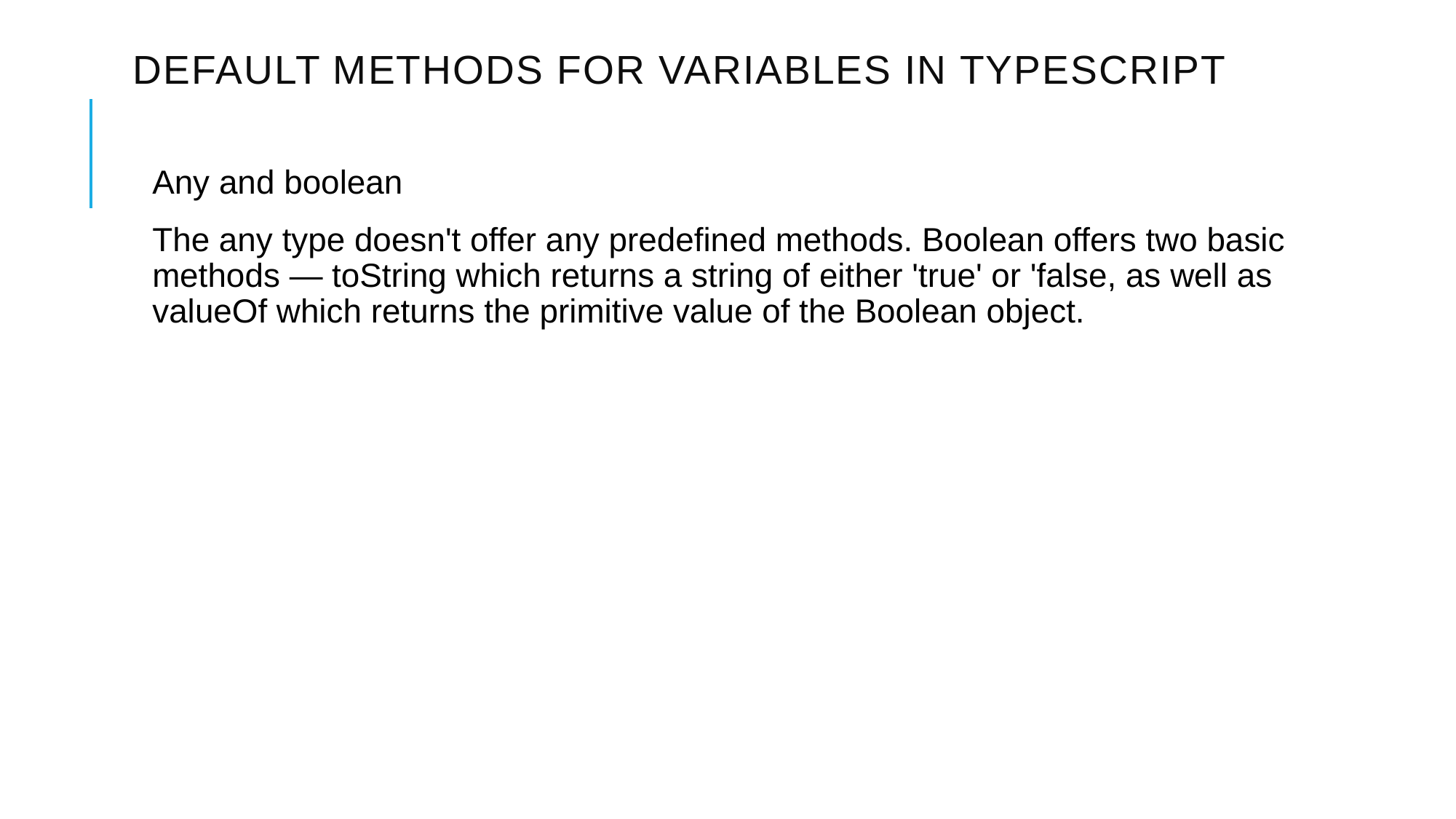

# Default methods for variables in typescript
Any and boolean
The any type doesn't offer any predefined methods. Boolean offers two basic methods — toString which returns a string of either 'true' or 'false, as well as valueOf which returns the primitive value of the Boolean object.